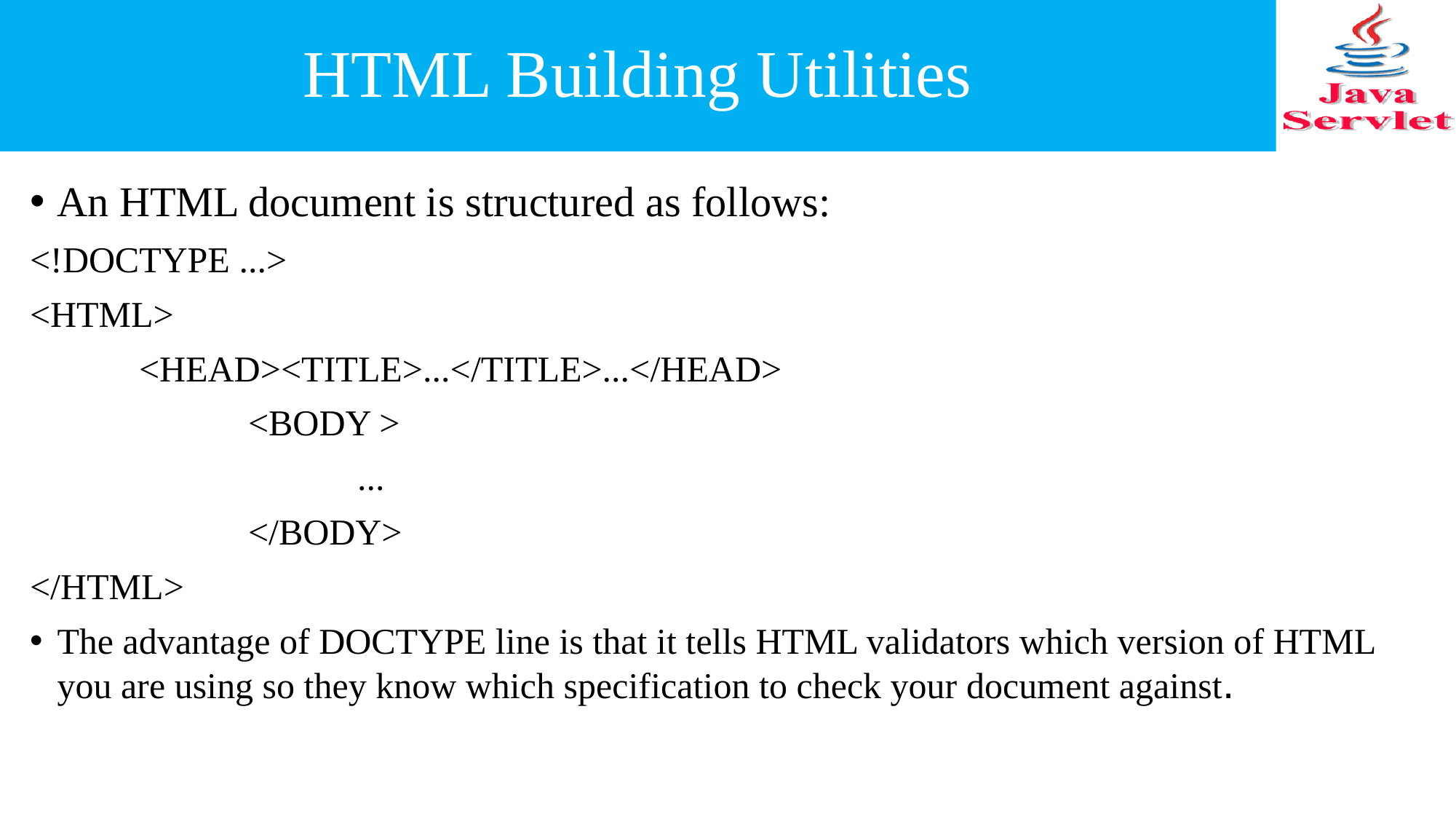

# HTML Building Utilities
An HTML document is structured as follows:
<!DOCTYPE ...>
<HTML>
	<HEAD><TITLE>...</TITLE>...</HEAD>
		<BODY >
			...
		</BODY>
</HTML>
The advantage of DOCTYPE line is that it tells HTML validators which version of HTML you are using so they know which specification to check your document against.